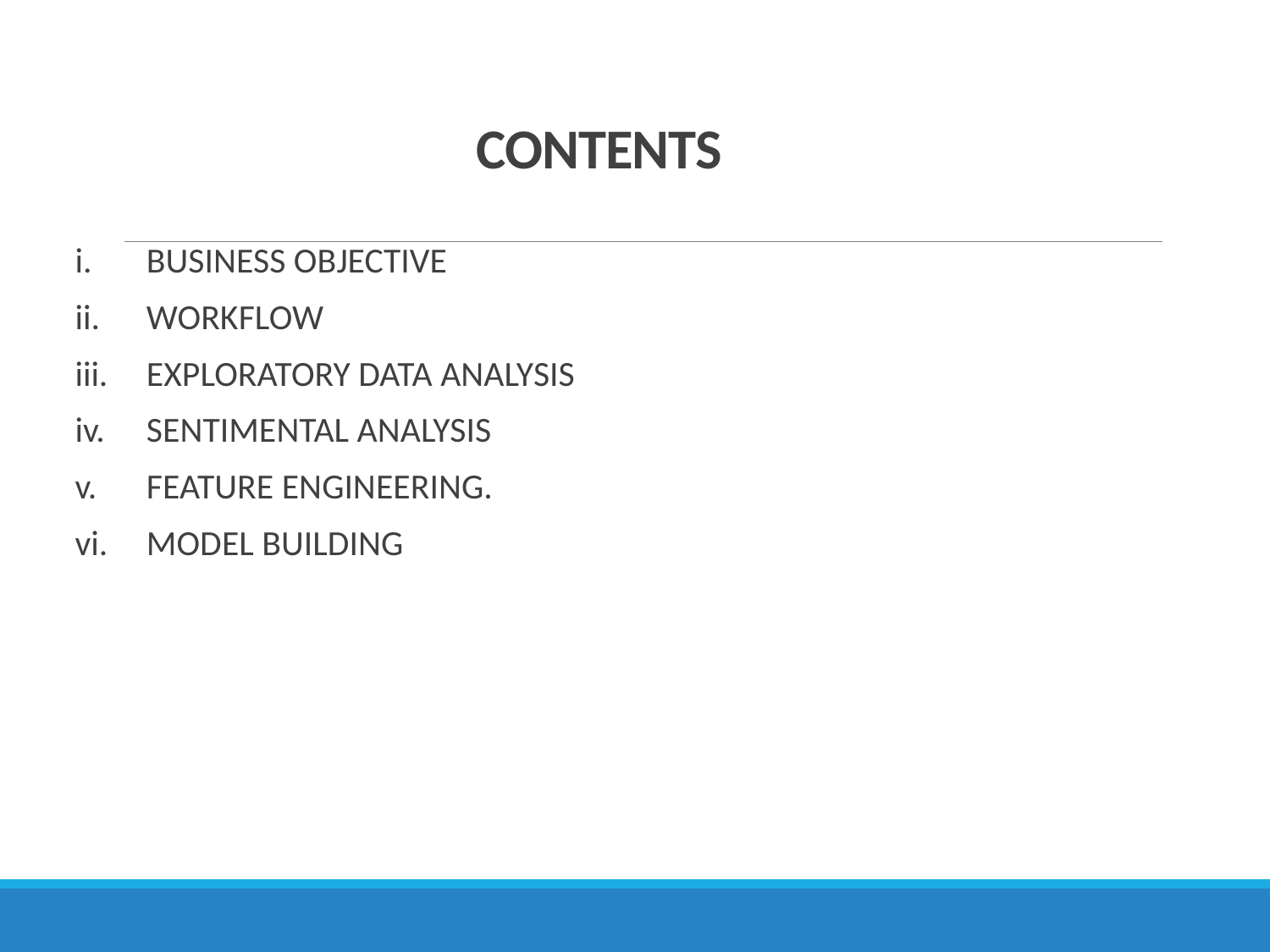

# CONTENTS

BUSINESS OBJECTIVE
WORKFLOW
EXPLORATORY DATA ANALYSIS
SENTIMENTAL ANALYSIS
FEATURE ENGINEERING.
MODEL BUILDING